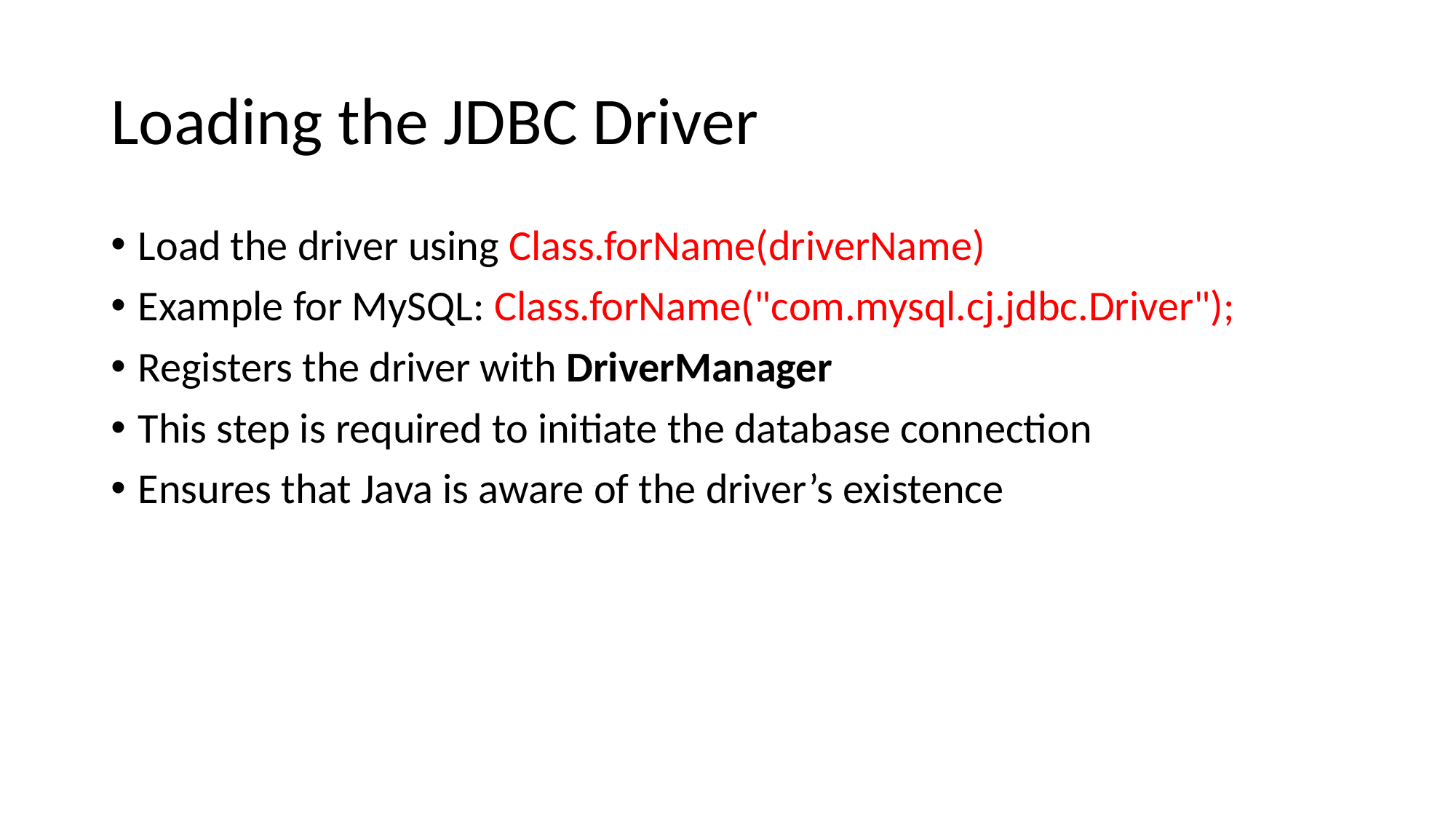

# Loading the JDBC Driver
Load the driver using Class.forName(driverName)
Example for MySQL: Class.forName("com.mysql.cj.jdbc.Driver");
Registers the driver with DriverManager
This step is required to initiate the database connection
Ensures that Java is aware of the driver’s existence